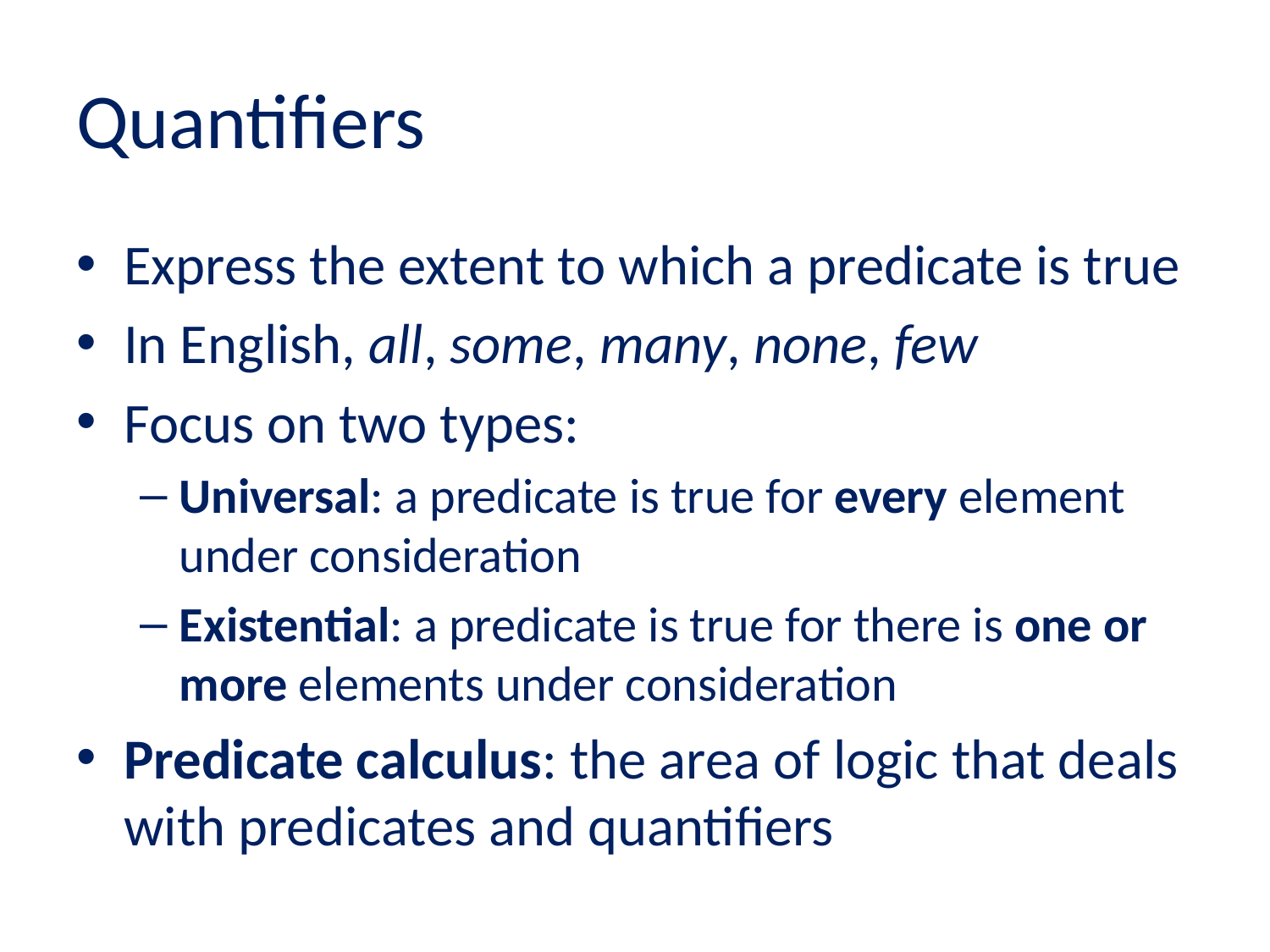

# Quantifiers
Express the extent to which a predicate is true
In English, all, some, many, none, few
Focus on two types:
Universal: a predicate is true for every element under consideration
Existential: a predicate is true for there is one or more elements under consideration
Predicate calculus: the area of logic that deals with predicates and quantifiers
23